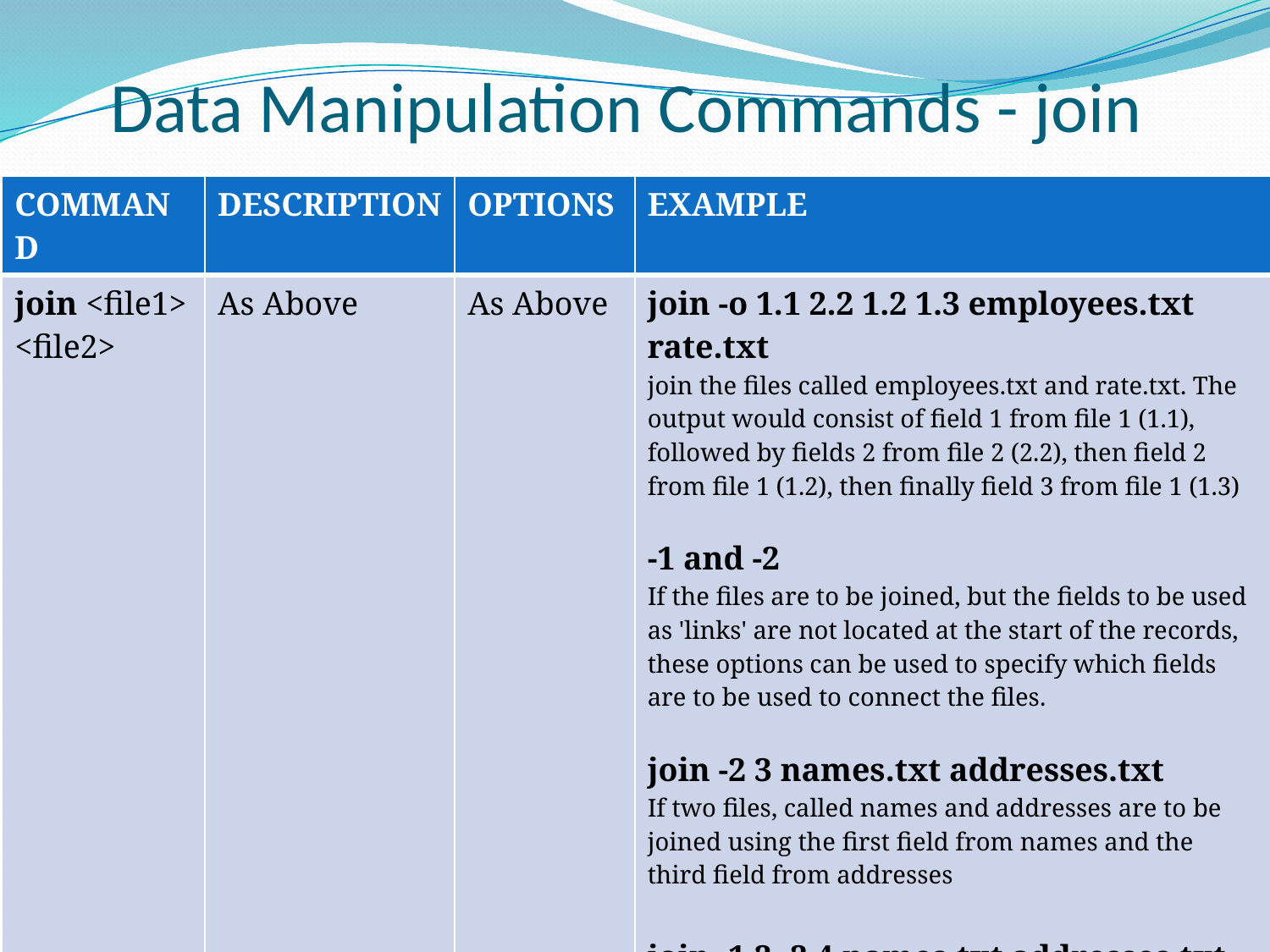

# Data Manipulation Commands - join
| COMMAND | DESCRIPTION | OPTIONS | EXAMPLE |
| --- | --- | --- | --- |
| join <file1> <file2> | As Above | As Above | join -o 1.1 2.2 1.2 1.3 employees.txt rate.txt join the files called employees.txt and rate.txt. The output would consist of field 1 from file 1 (1.1), followed by fields 2 from file 2 (2.2), then field 2 from file 1 (1.2), then finally field 3 from file 1 (1.3) -1 and -2 If the files are to be joined, but the fields to be used as 'links' are not located at the start of the records, these options can be used to specify which fields are to be used to connect the files. join -2 3 names.txt addresses.txt If two files, called names and addresses are to be joined using the first field from names and the third field from addresses join -1 2 -2 4 names.txt addresses.txt would combine the names and addresses files, using field 2 in the names file and field 4 in the addresses file to make the link. essential that the files being joined are ordered using the fields which have been identified as the links |